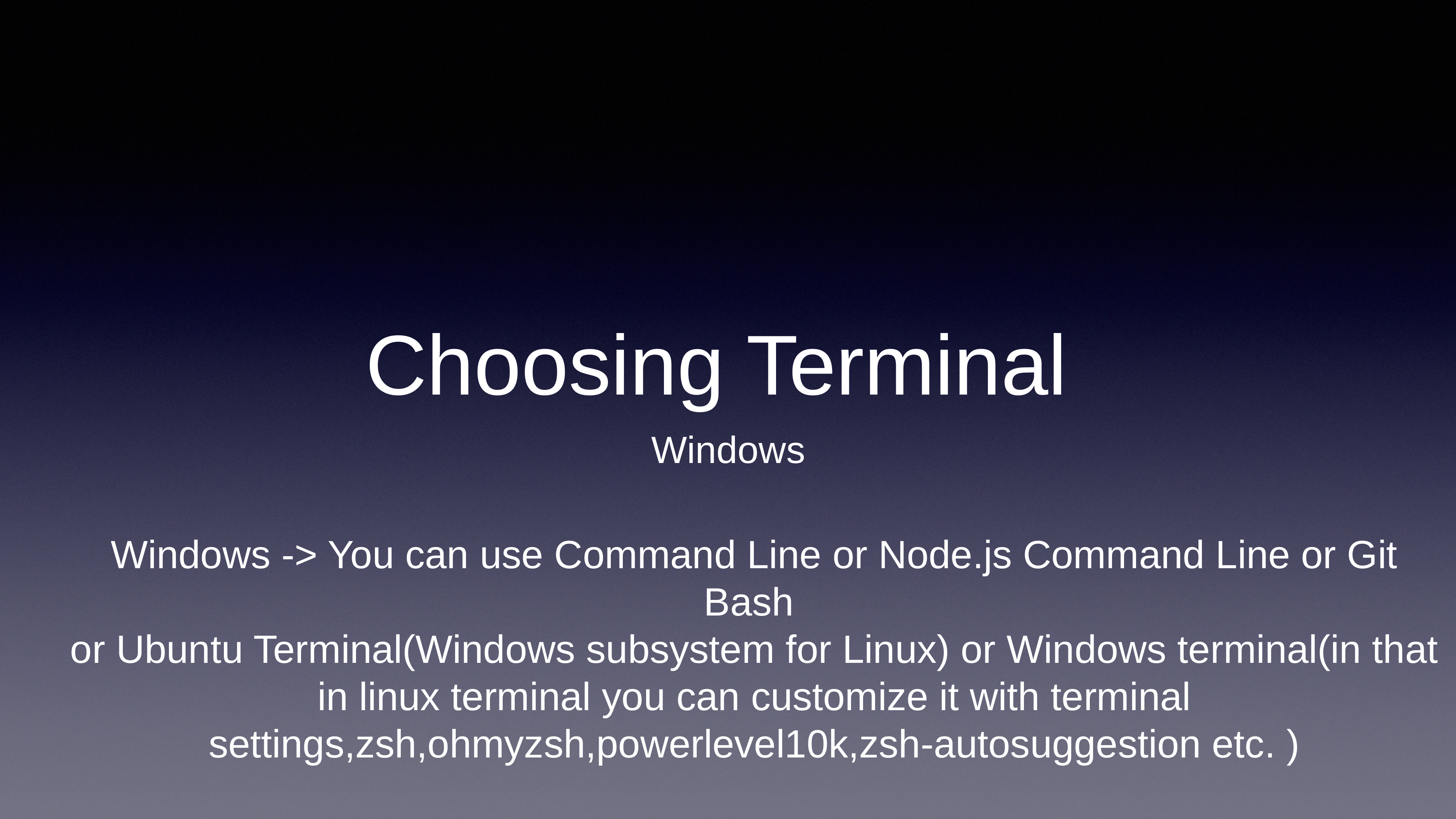

# Choosing Terminal
Windows
Windows -> You can use Command Line or Node.js Command Line or Git Bash
or Ubuntu Terminal(Windows subsystem for Linux) or Windows terminal(in that in linux terminal you can customize it with terminal settings,zsh,ohmyzsh,powerlevel10k,zsh-autosuggestion etc. )